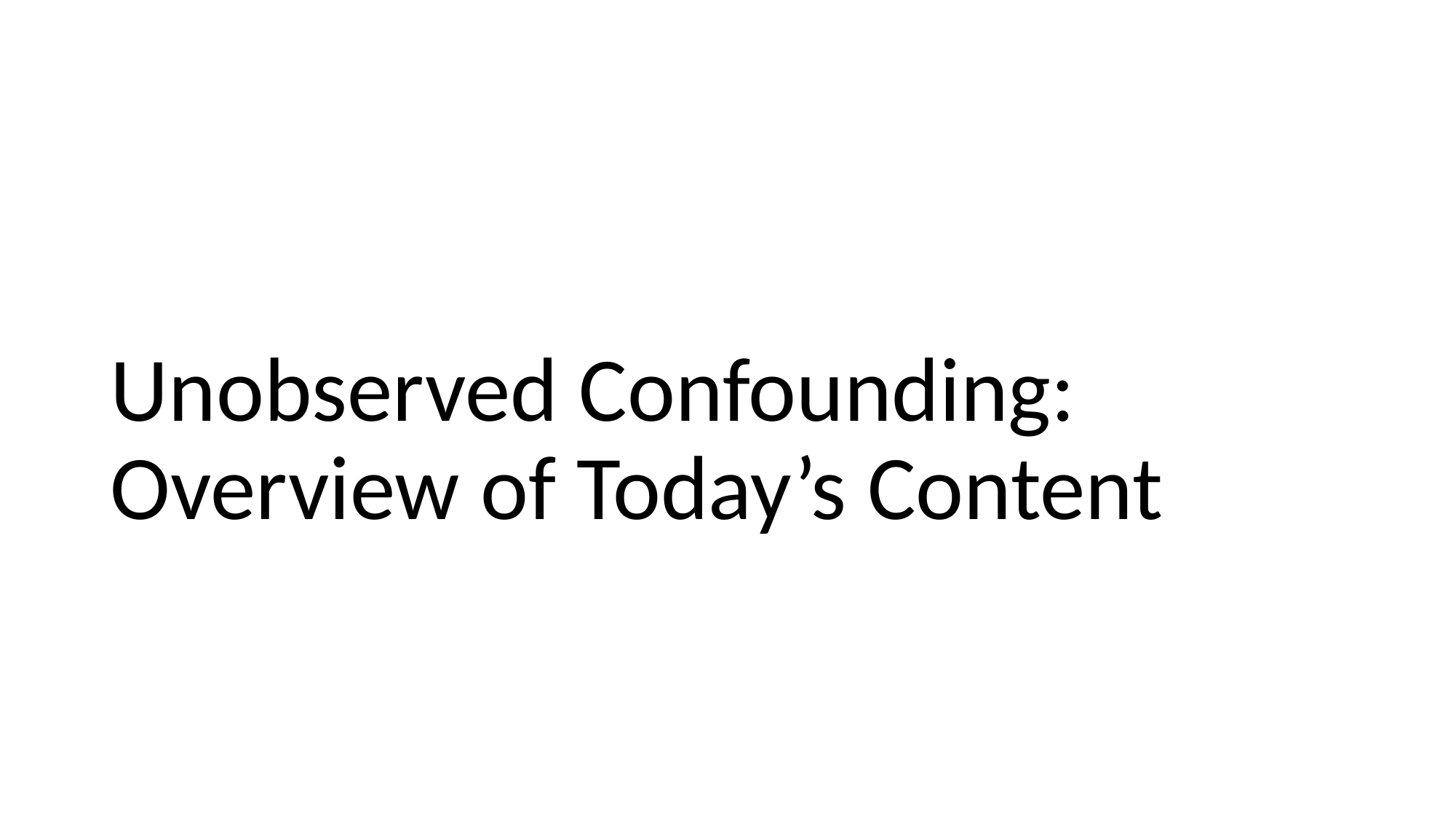

# Unobserved Confounding: Overview of Today’s Content